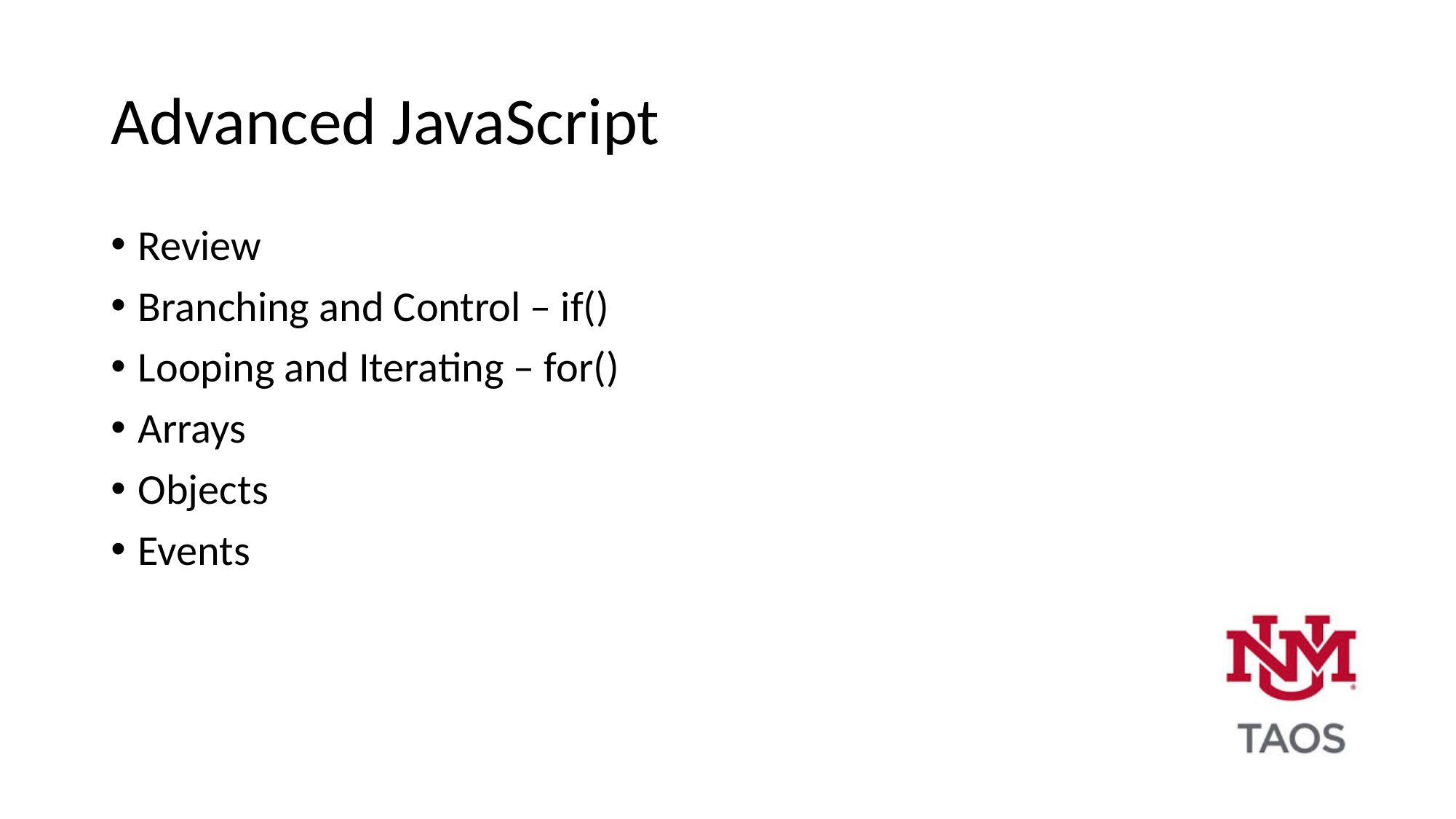

# Advanced JavaScript
Review
Branching and Control – if()
Looping and Iterating – for()
Arrays
Objects
Events